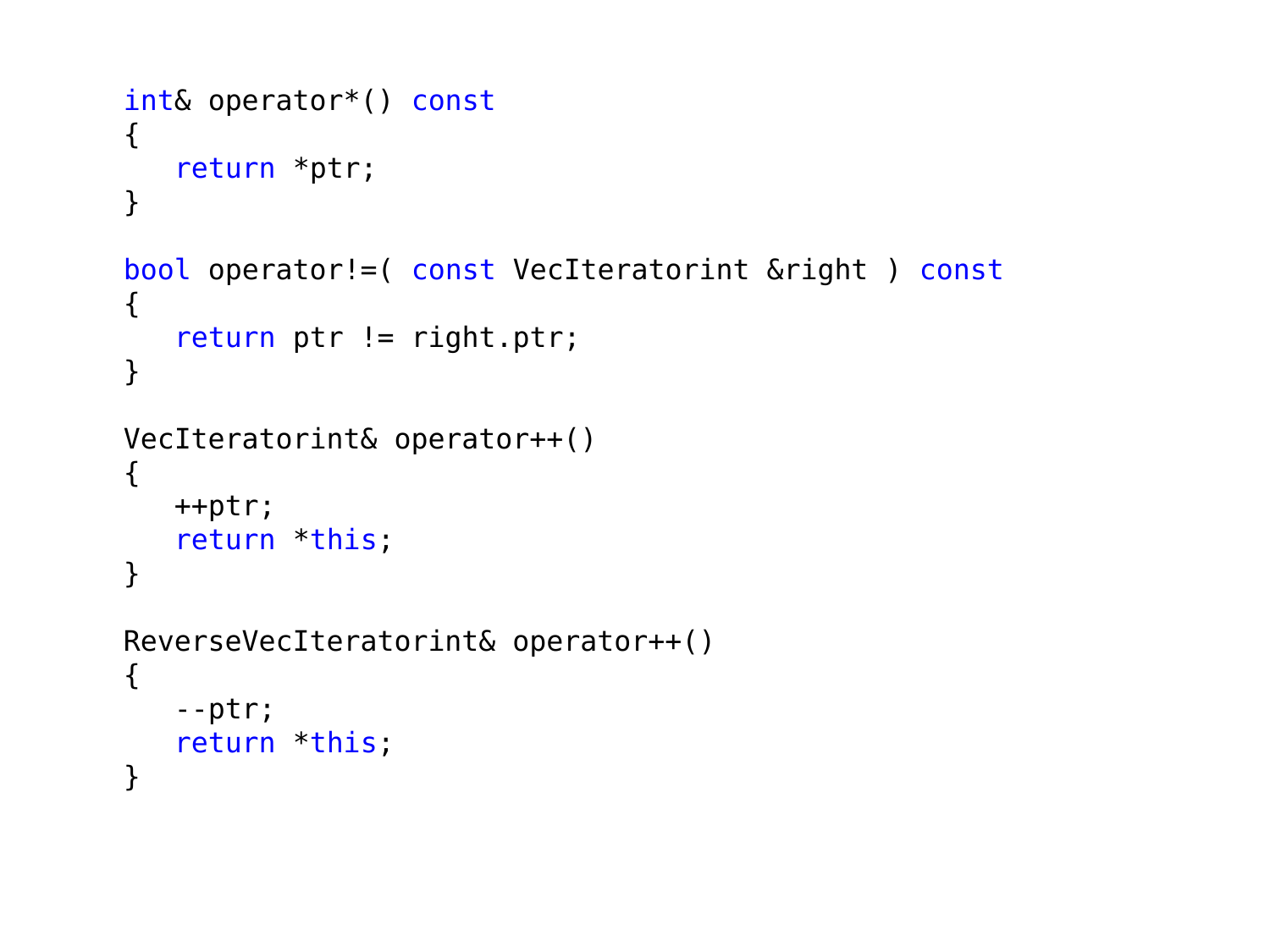

int& operator*() const
   {
      return *ptr;
   }

   bool operator!=( const VecIteratorint &right ) const
   {
      return ptr != right.ptr;
   }

   VecIteratorint& operator++()
   {
      ++ptr;
      return *this;
   }

   ReverseVecIteratorint& operator++()
   {
      --ptr;
      return *this;
   }